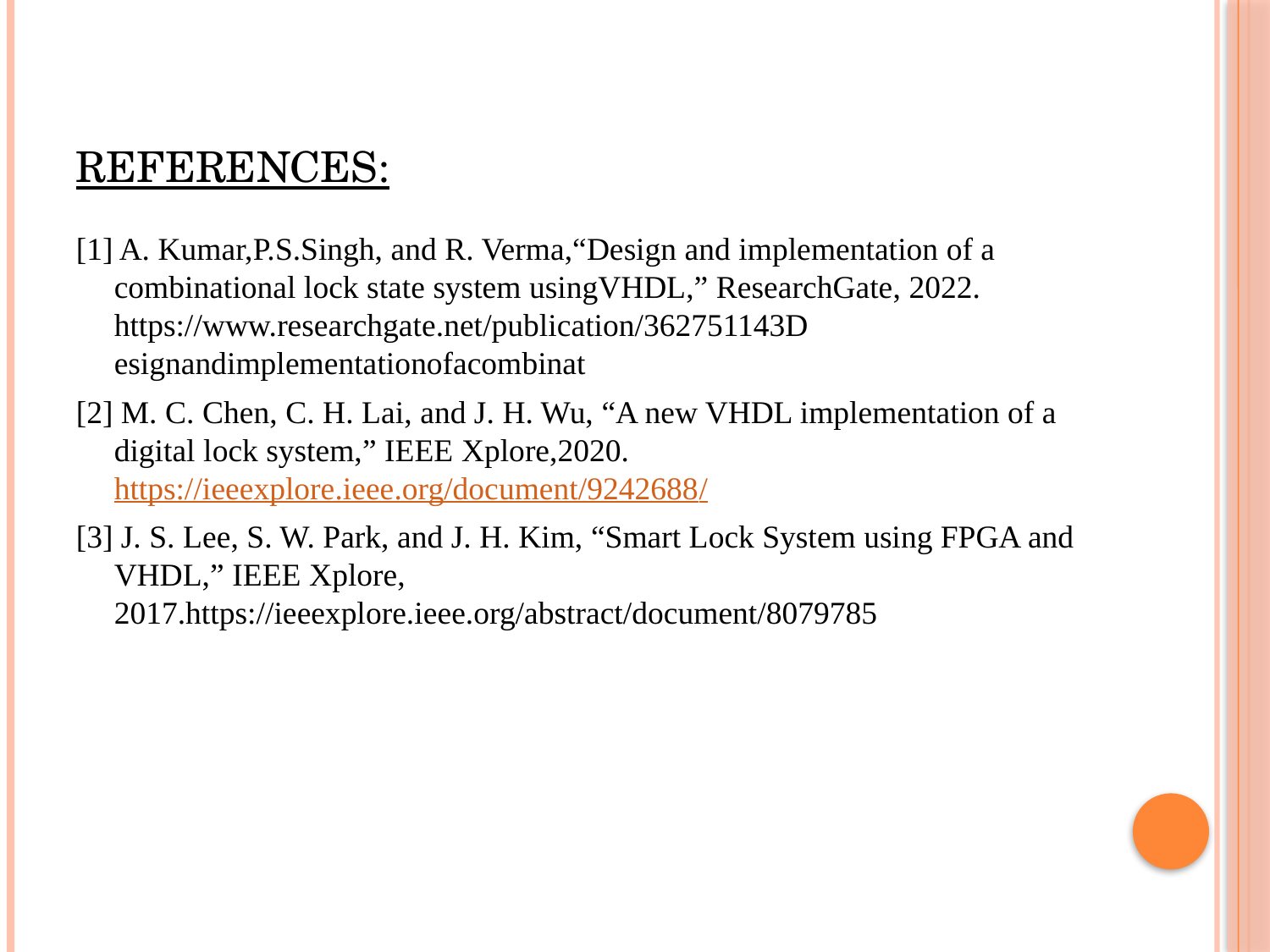

# References:
[1] A. Kumar,P.S.Singh, and R. Verma,“Design and implementation of a combinational lock state system usingVHDL,” ResearchGate, 2022. https://www.researchgate.net/publication/362751143D esignandimplementationofacombinat
[2] M. C. Chen, C. H. Lai, and J. H. Wu, “A new VHDL implementation of a digital lock system,” IEEE Xplore,2020. https://ieeexplore.ieee.org/document/9242688/
[3] J. S. Lee, S. W. Park, and J. H. Kim, “Smart Lock System using FPGA and VHDL,” IEEE Xplore, 2017.https://ieeexplore.ieee.org/abstract/document/8079785